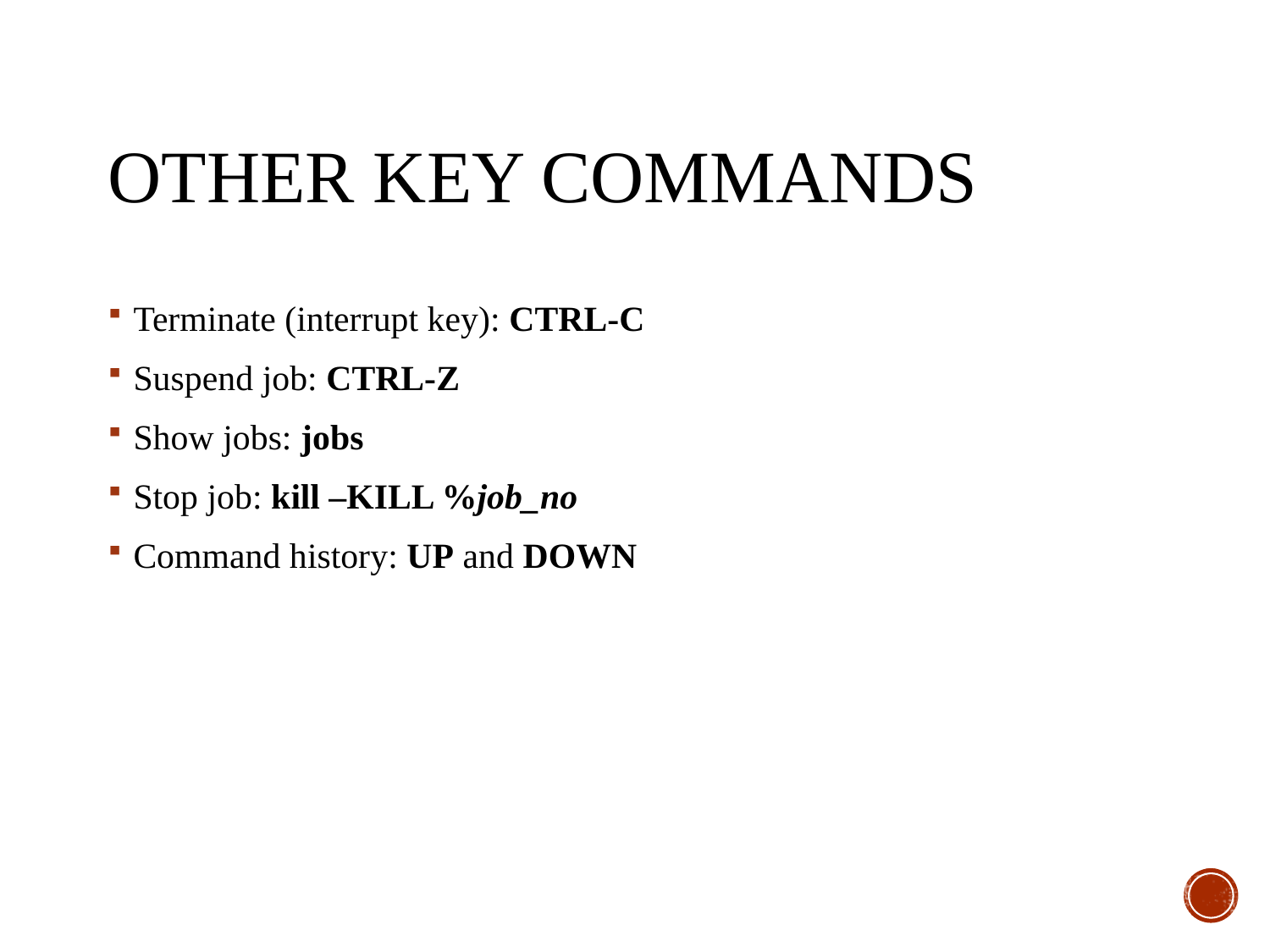

# Other key commands
Terminate (interrupt key): CTRL-C
Suspend job: CTRL-Z
Show jobs: jobs
Stop job: kill –KILL %job_no
Command history: UP and DOWN